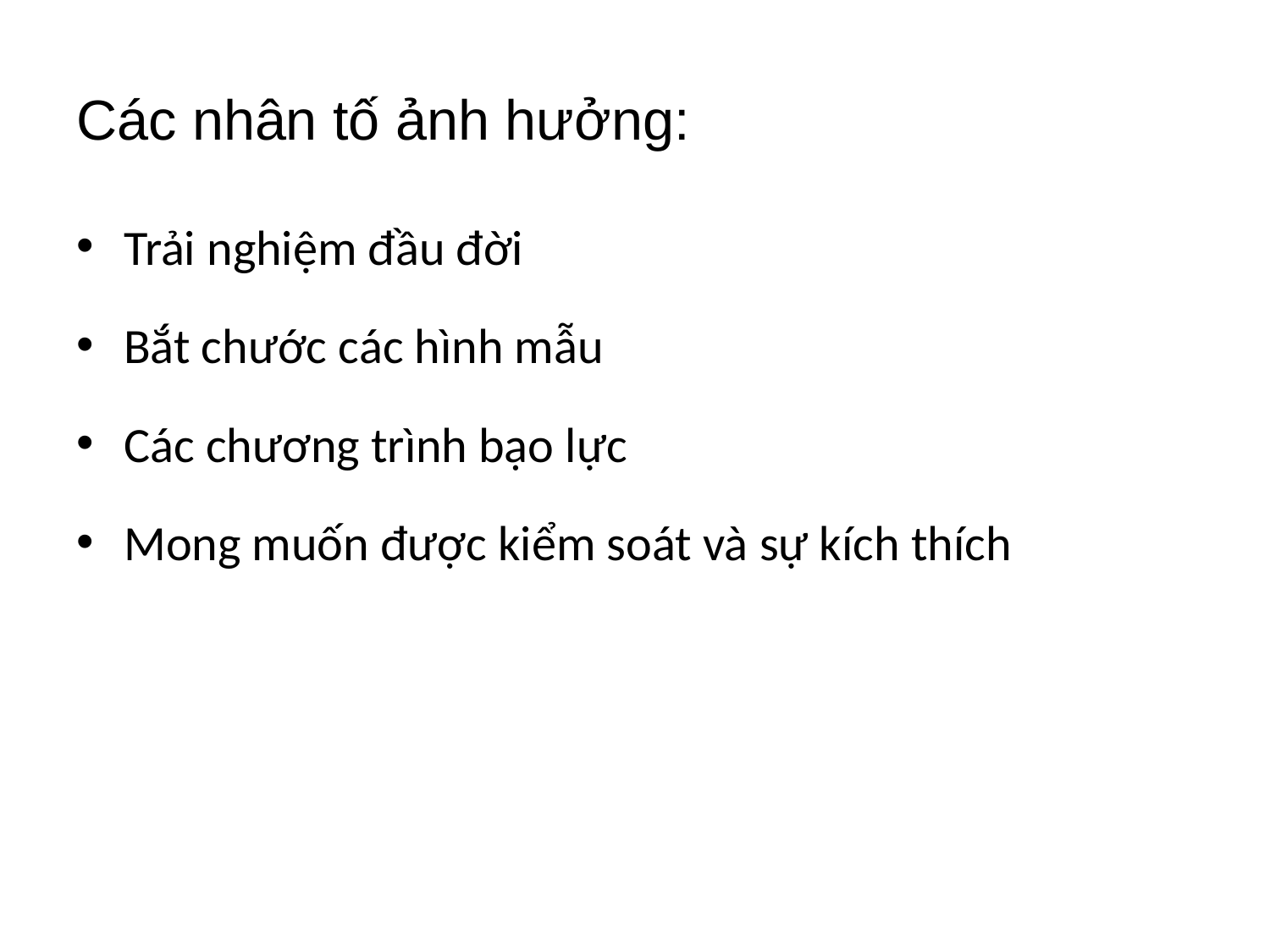

# Các nhân tố ảnh hưởng:
Trải nghiệm đầu đời
Bắt chước các hình mẫu
Các chương trình bạo lực
Mong muốn được kiểm soát và sự kích thích